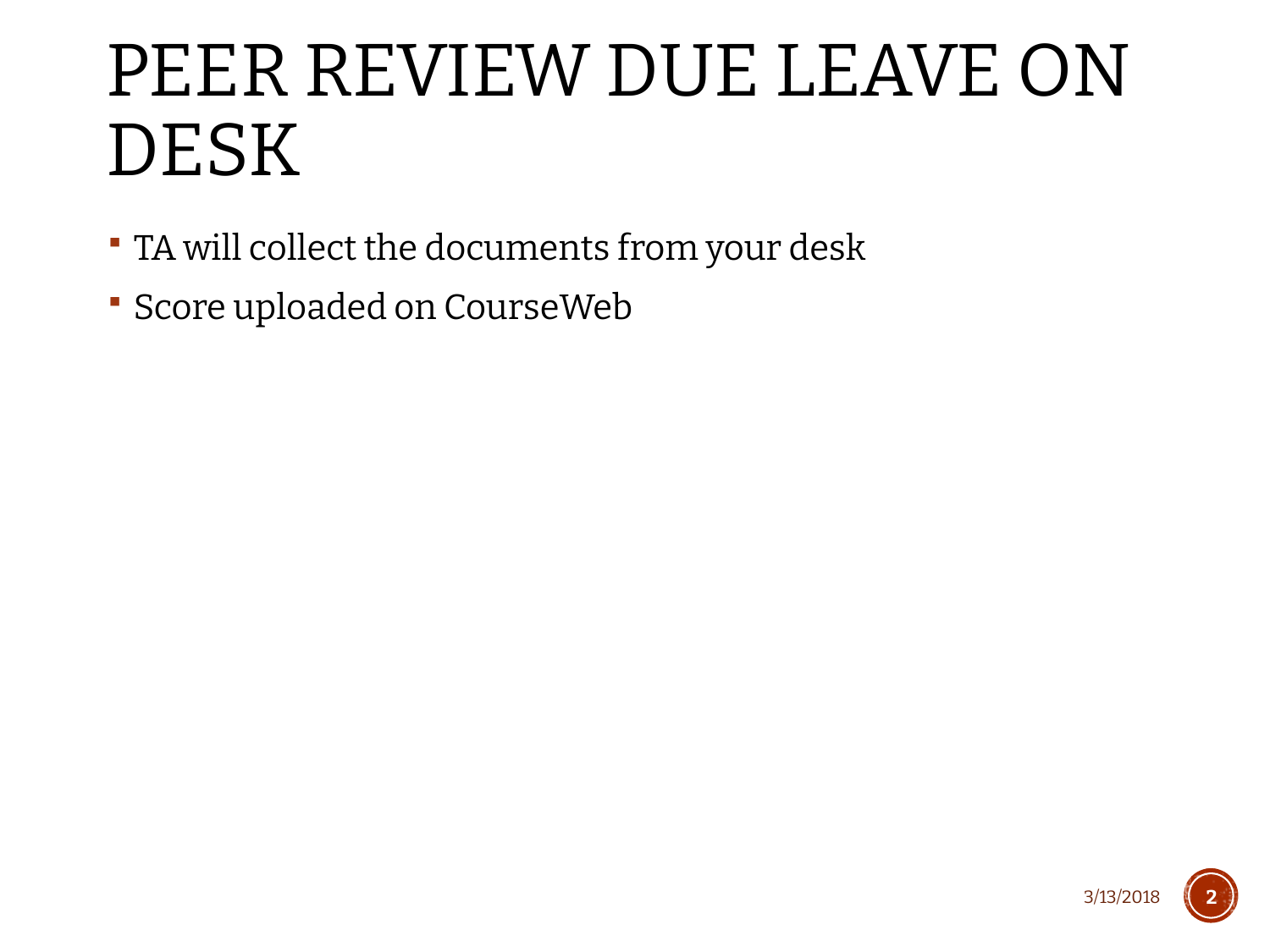

# Peer Review due leave on desk
TA will collect the documents from your desk
Score uploaded on CourseWeb

3/13/2018
2